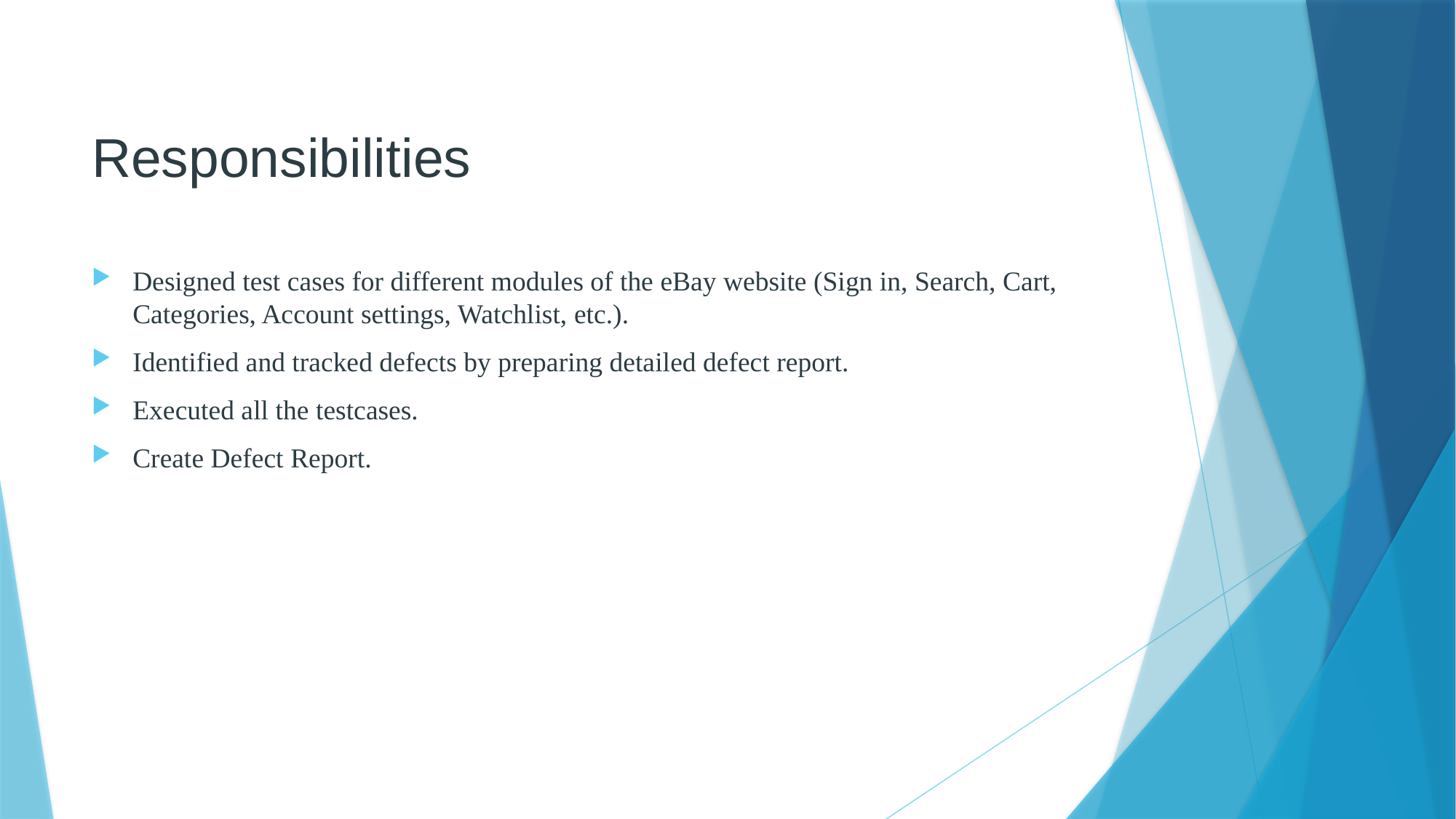

# Responsibilities
Designed test cases for different modules of the eBay website (Sign in, Search, Cart, Categories, Account settings, Watchlist, etc.).
Identified and tracked defects by preparing detailed defect report.
Executed all the testcases.
Create Defect Report.